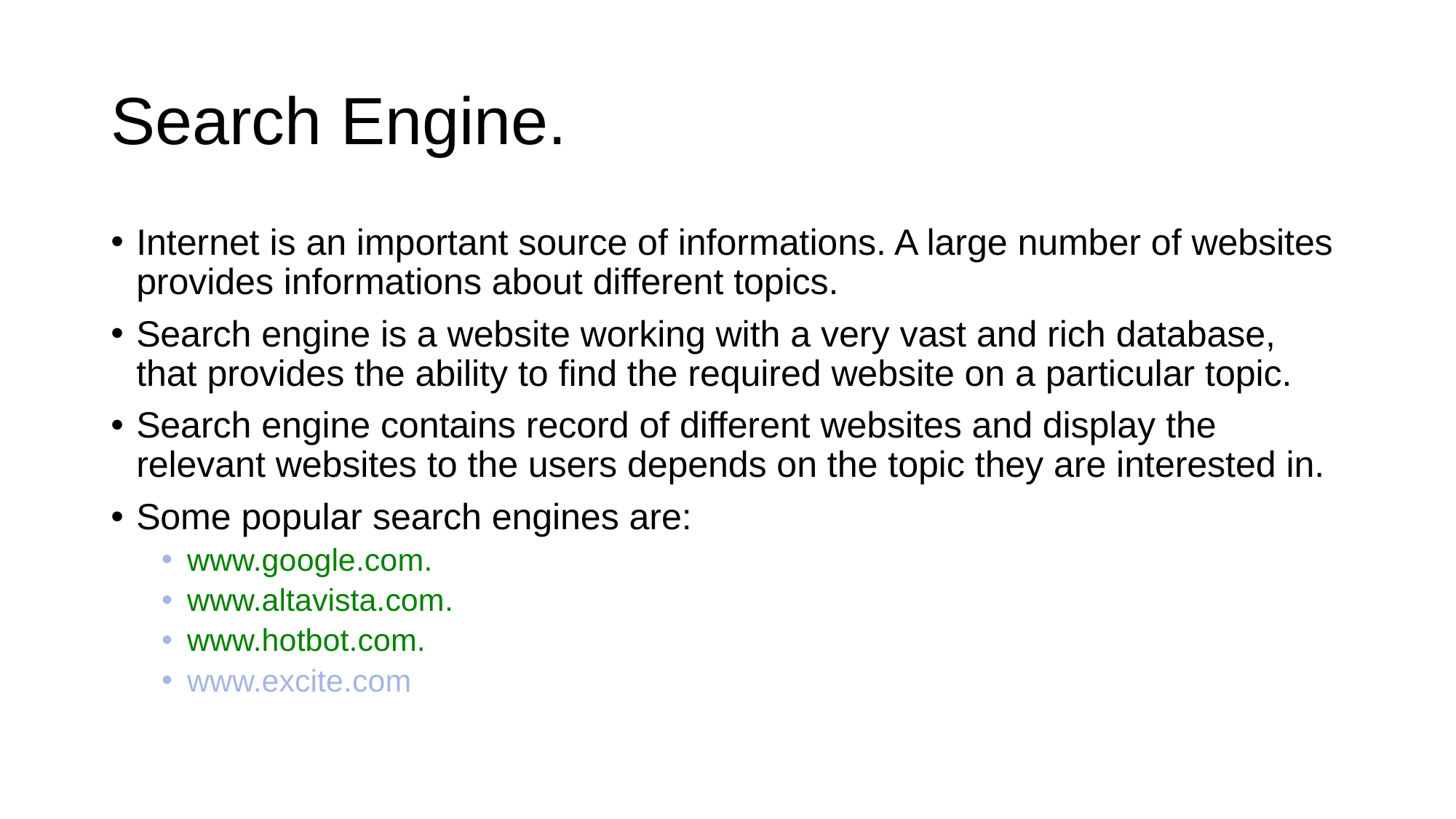

# Search Engine.
Internet is an important source of informations. A large number of websites provides informations about different topics.
Search engine is a website working with a very vast and rich database, that provides the ability to find the required website on a particular topic.
Search engine contains record of different websites and display the relevant websites to the users depends on the topic they are interested in.
Some popular search engines are:
www.google.com.
www.altavista.com.
www.hotbot.com.
www.excite.com